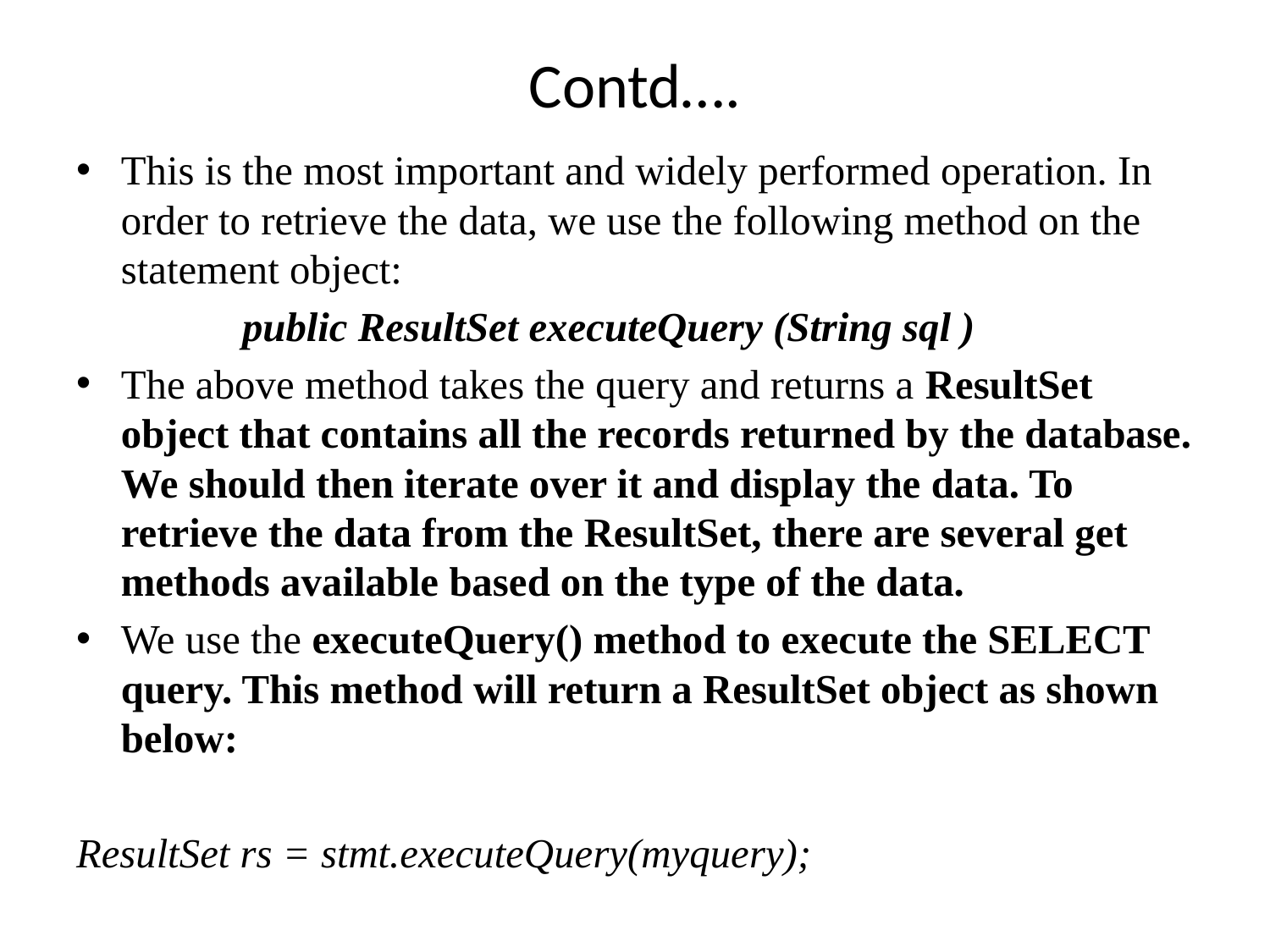

# Contd….
This is the most important and widely performed operation. In order to retrieve the data, we use the following method on the statement object:
                public ResultSet executeQuery (String sql )
The above method takes the query and returns a ResultSet object that contains all the records returned by the database. We should then iterate over it and display the data. To retrieve the data from the ResultSet, there are several get methods available based on the type of the data.
We use the executeQuery() method to execute the SELECT query. This method will return a ResultSet object as shown below:

ResultSet rs = stmt.executeQuery(myquery);